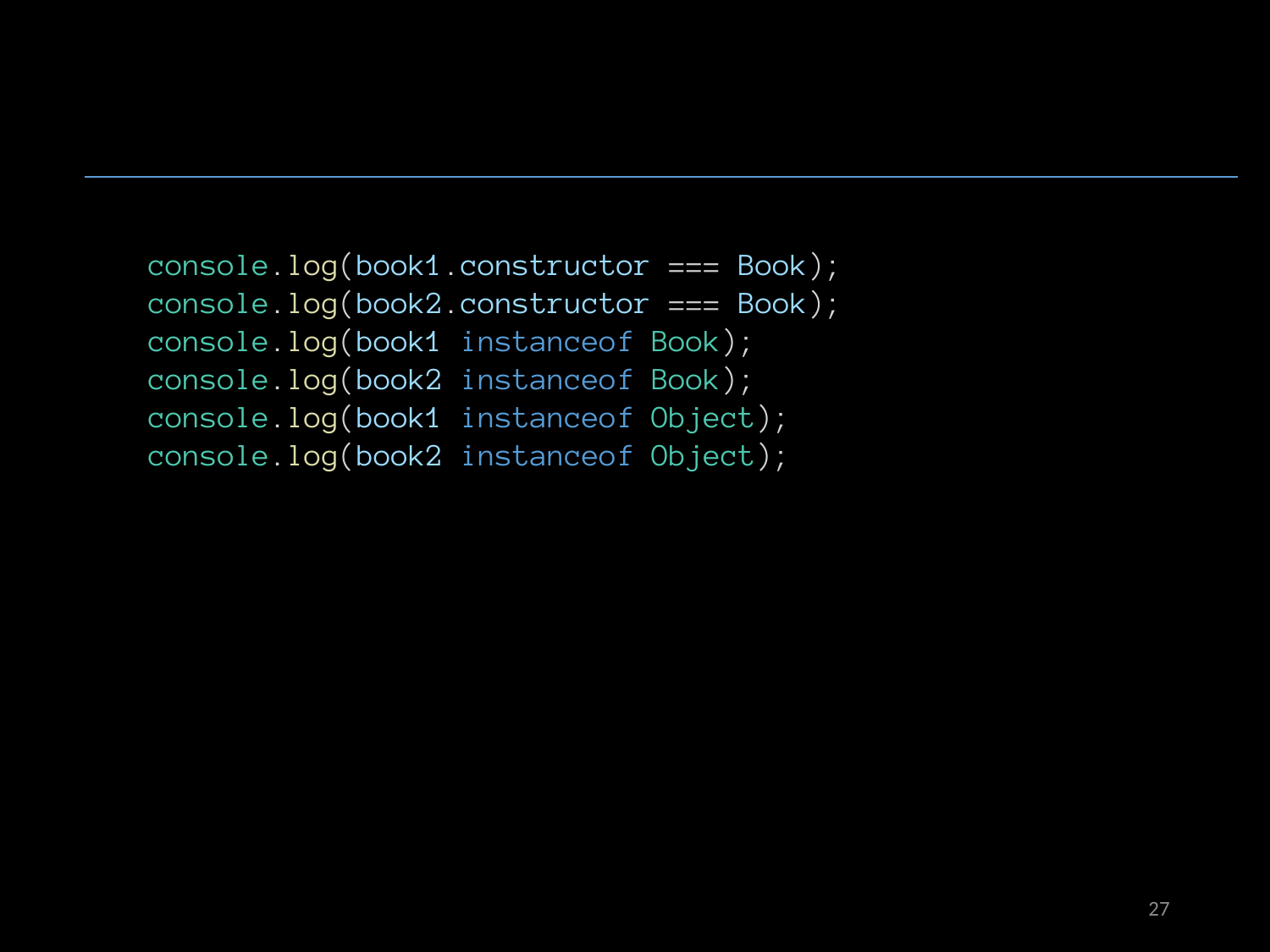

console.log(book1.constructor === Book);
console.log(book2.constructor === Book);
console.log(book1 instanceof Book);
console.log(book2 instanceof Book);
console.log(book1 instanceof Object);
console.log(book2 instanceof Object);
JavaScriptObjects02.js

27